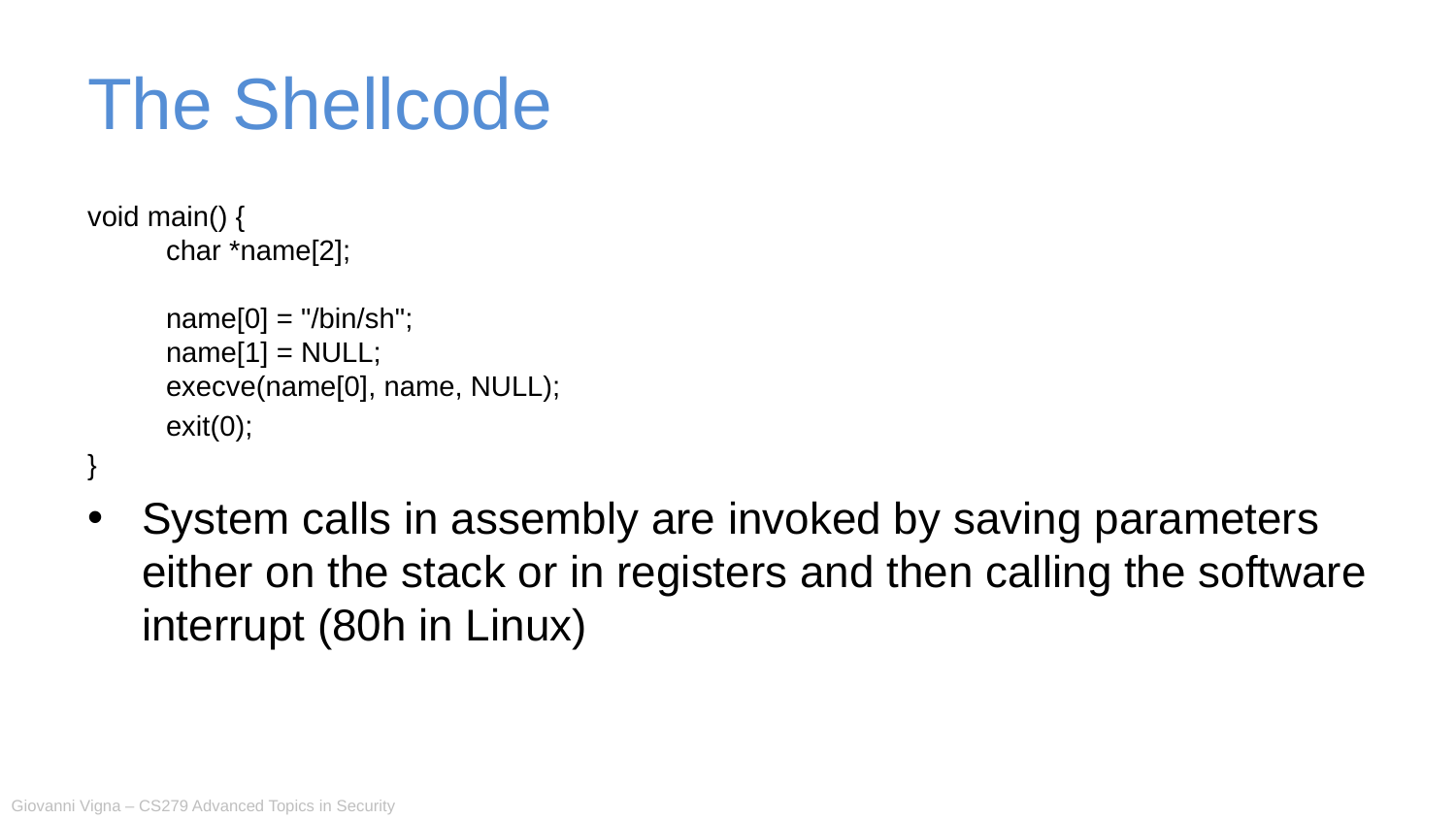

# The Shellcode
void main() {
   char *name[2];
   name[0] = "/bin/sh";
   name[1] = NULL;
   execve(name[0], name, NULL);
	   exit(0);
}
System calls in assembly are invoked by saving parameters either on the stack or in registers and then calling the software interrupt (80h in Linux)